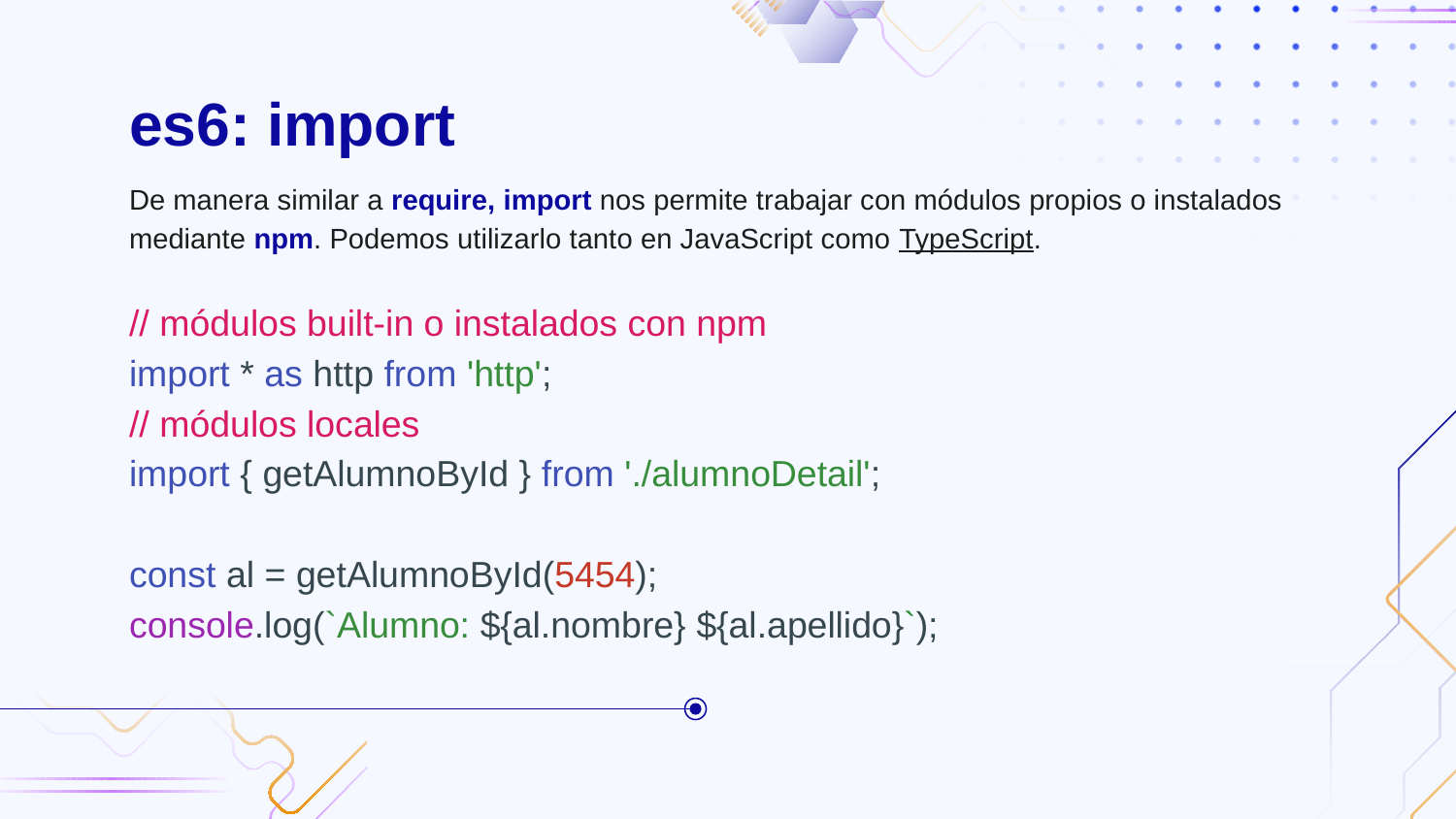

# es6: import
De manera similar a require, import nos permite trabajar con módulos propios o instalados mediante npm. Podemos utilizarlo tanto en JavaScript como TypeScript.

// módulos built-in o instalados con npm
import * as http from 'http';
// módulos locales
import { getAlumnoById } from './alumnoDetail';

const al = getAlumnoById(5454);
console.log(`Alumno: ${al.nombre} ${al.apellido}`);